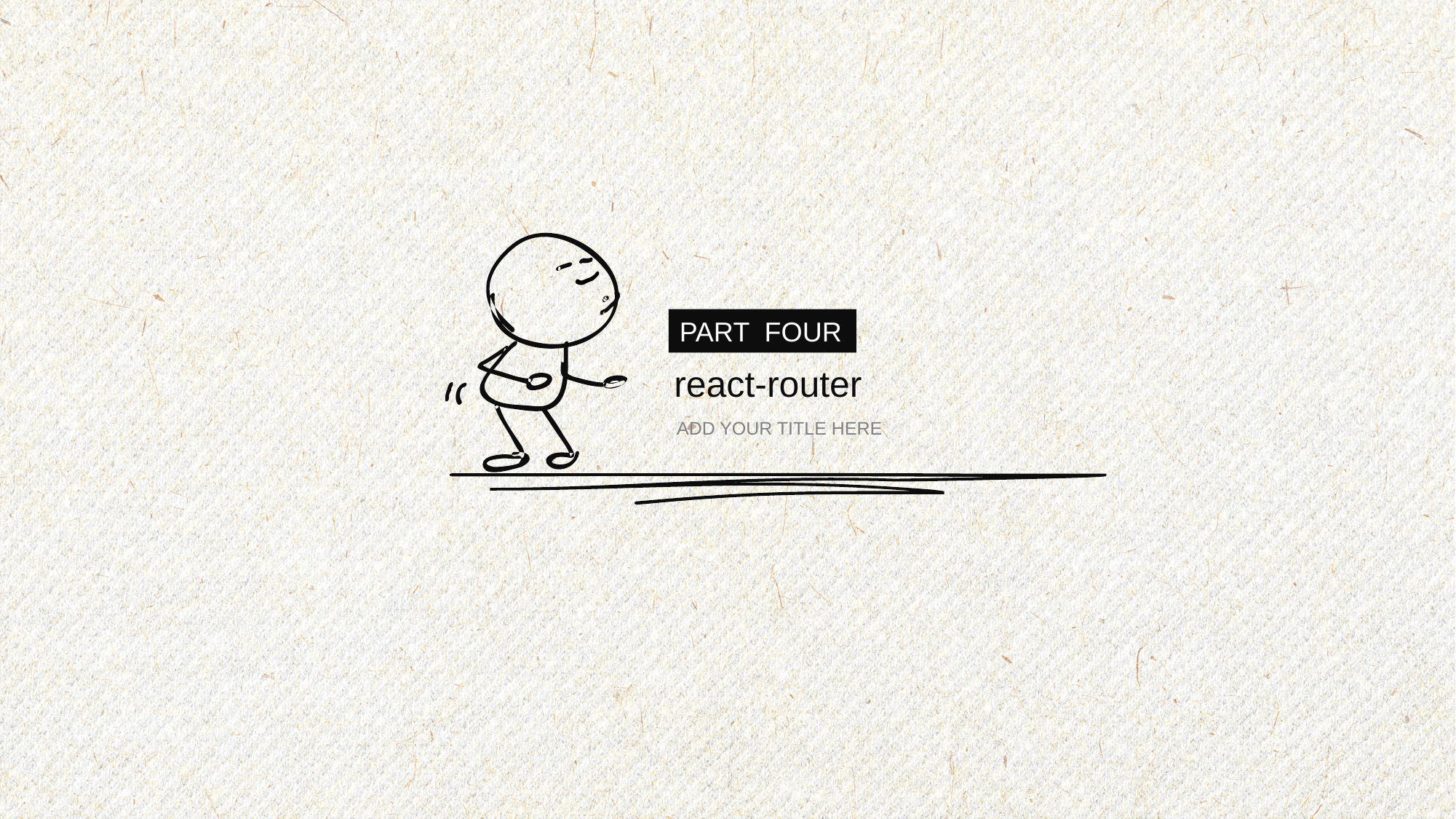

PART  FOUR
react-router
ADD YOUR TITLE HERE